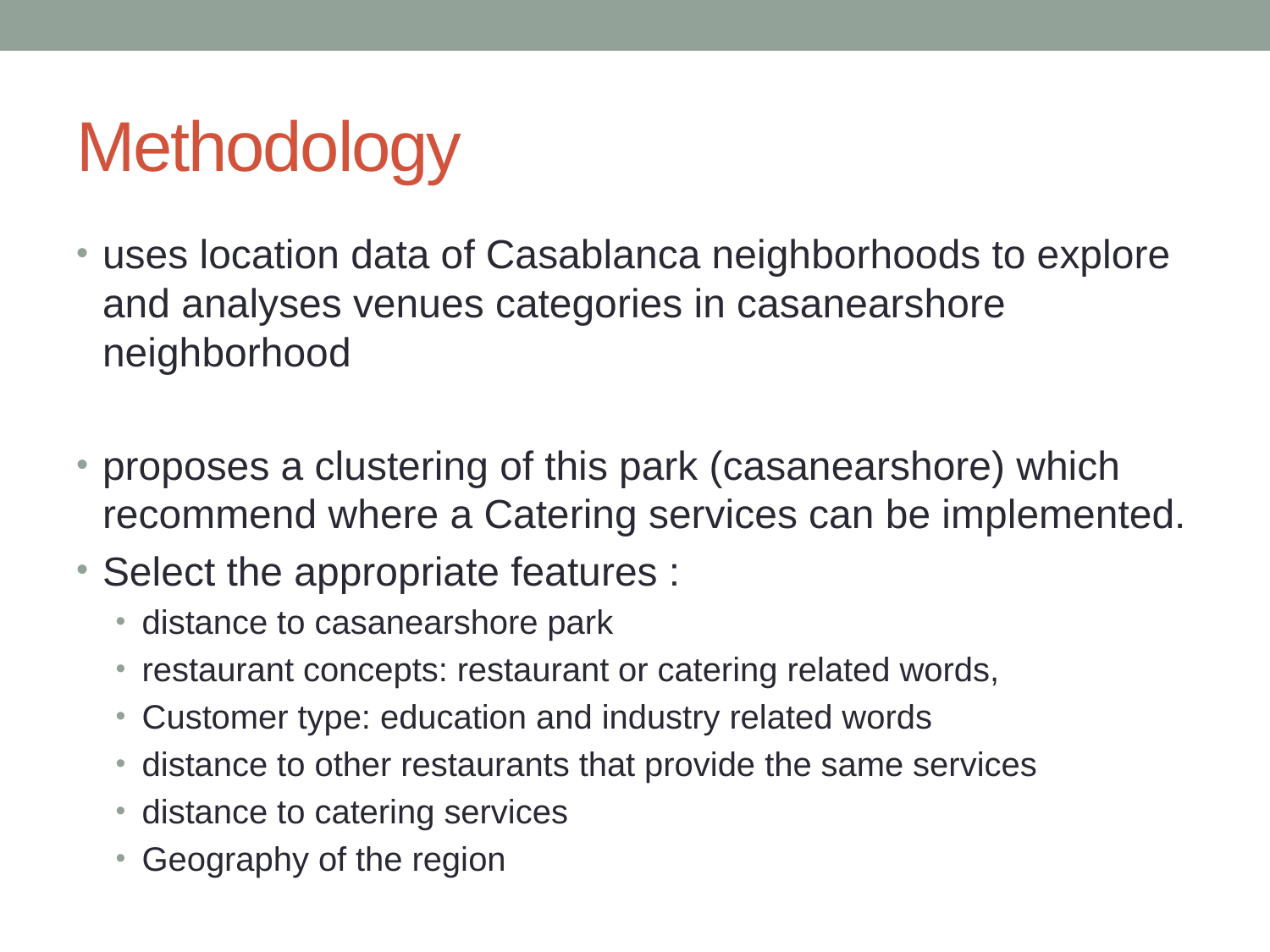

# Methodology
uses location data of Casablanca neighborhoods to explore and analyses venues categories in casanearshore neighborhood

proposes a clustering of this park (casanearshore) which recommend where a Catering services can be implemented.
Select the appropriate features :
distance to casanearshore park
restaurant concepts: restaurant or catering related words,
Customer type: education and industry related words
distance to other restaurants that provide the same services
distance to catering services
Geography of the region